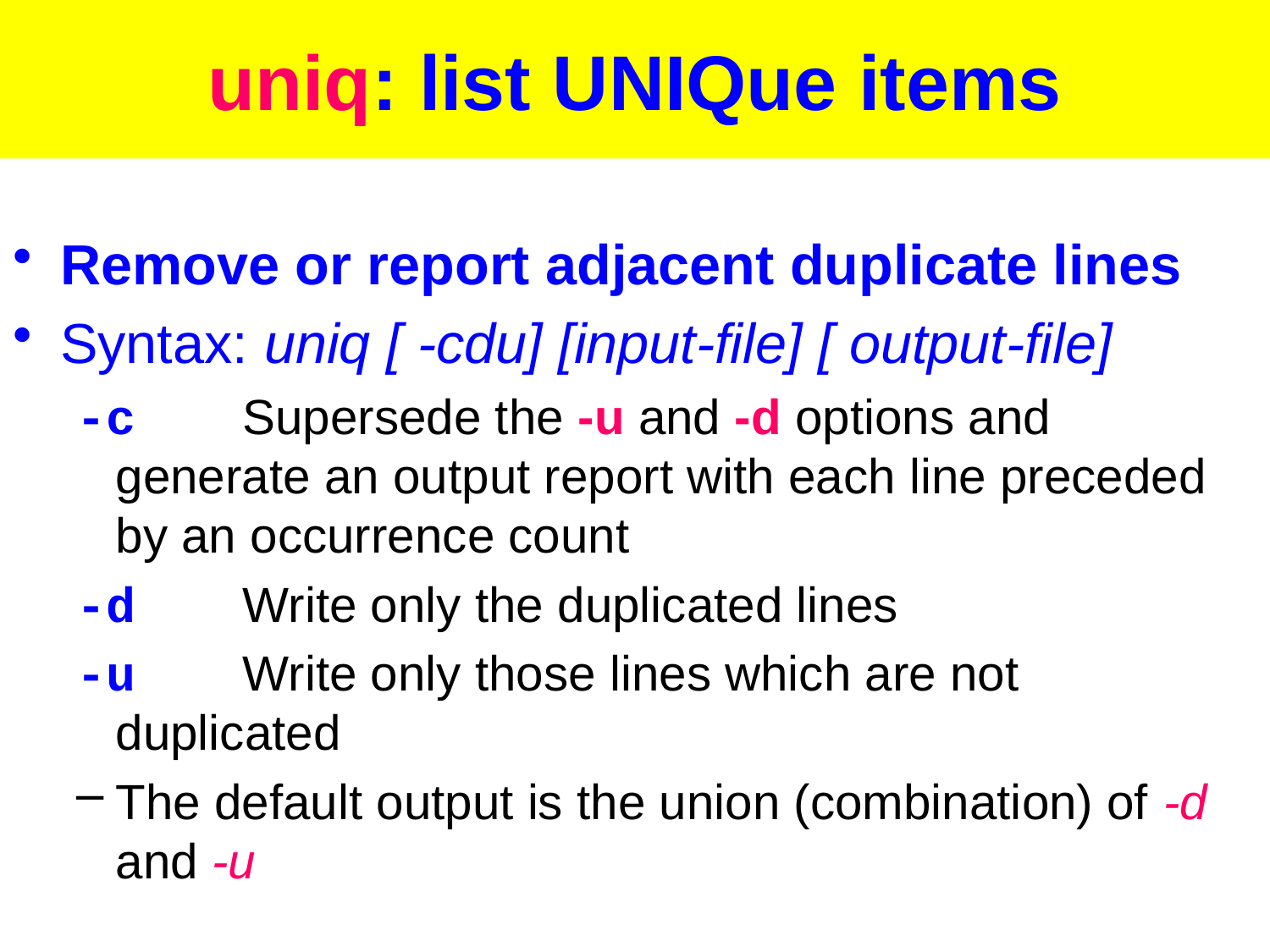

# uniq: list UNIQue items
Remove or report adjacent duplicate lines
Syntax: uniq [ -cdu] [input-file] [ output-file]
-c 	Supersede the -u and -d options and generate an output report with each line preceded by an occurrence count
-d 	Write only the duplicated lines
-u 	Write only those lines which are not duplicated
The default output is the union (combination) of -d and -u